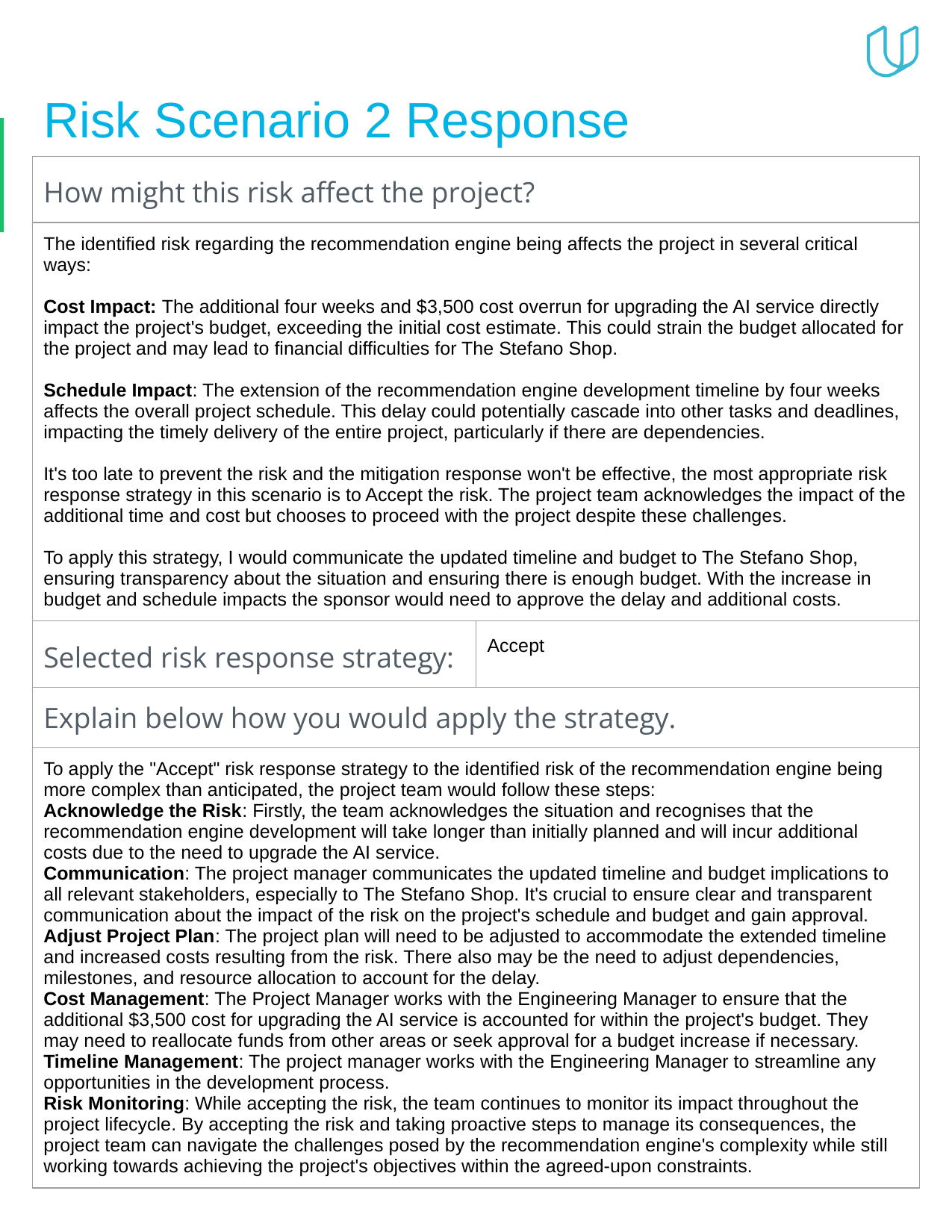

# Risk Scenario 2 Response
| How might this risk affect the project? |  |
| --- | --- |
| The identified risk regarding the recommendation engine being affects the project in several critical ways: Cost Impact: The additional four weeks and $3,500 cost overrun for upgrading the AI service directly impact the project's budget, exceeding the initial cost estimate. This could strain the budget allocated for the project and may lead to financial difficulties for The Stefano Shop. Schedule Impact: The extension of the recommendation engine development timeline by four weeks affects the overall project schedule. This delay could potentially cascade into other tasks and deadlines, impacting the timely delivery of the entire project, particularly if there are dependencies. It's too late to prevent the risk and the mitigation response won't be effective, the most appropriate risk response strategy in this scenario is to Accept the risk. The project team acknowledges the impact of the additional time and cost but chooses to proceed with the project despite these challenges. To apply this strategy, I would communicate the updated timeline and budget to The Stefano Shop, ensuring transparency about the situation and ensuring there is enough budget. With the increase in budget and schedule impacts the sponsor would need to approve the delay and additional costs. |  |
| Selected risk response strategy: | Accept |
| Explain below how you would apply the strategy. |  |
| To apply the "Accept" risk response strategy to the identified risk of the recommendation engine being more complex than anticipated, the project team would follow these steps: Acknowledge the Risk: Firstly, the team acknowledges the situation and recognises that the recommendation engine development will take longer than initially planned and will incur additional costs due to the need to upgrade the AI service. Communication: The project manager communicates the updated timeline and budget implications to all relevant stakeholders, especially to The Stefano Shop. It's crucial to ensure clear and transparent communication about the impact of the risk on the project's schedule and budget and gain approval. Adjust Project Plan: The project plan will need to be adjusted to accommodate the extended timeline and increased costs resulting from the risk. There also may be the need to adjust dependencies, milestones, and resource allocation to account for the delay. Cost Management: The Project Manager works with the Engineering Manager to ensure that the additional $3,500 cost for upgrading the AI service is accounted for within the project's budget. They may need to reallocate funds from other areas or seek approval for a budget increase if necessary. Timeline Management: The project manager works with the Engineering Manager to streamline any opportunities in the development process. Risk Monitoring: While accepting the risk, the team continues to monitor its impact throughout the project lifecycle. By accepting the risk and taking proactive steps to manage its consequences, the project team can navigate the challenges posed by the recommendation engine's complexity while still working towards achieving the project's objectives within the agreed-upon constraints. |  |